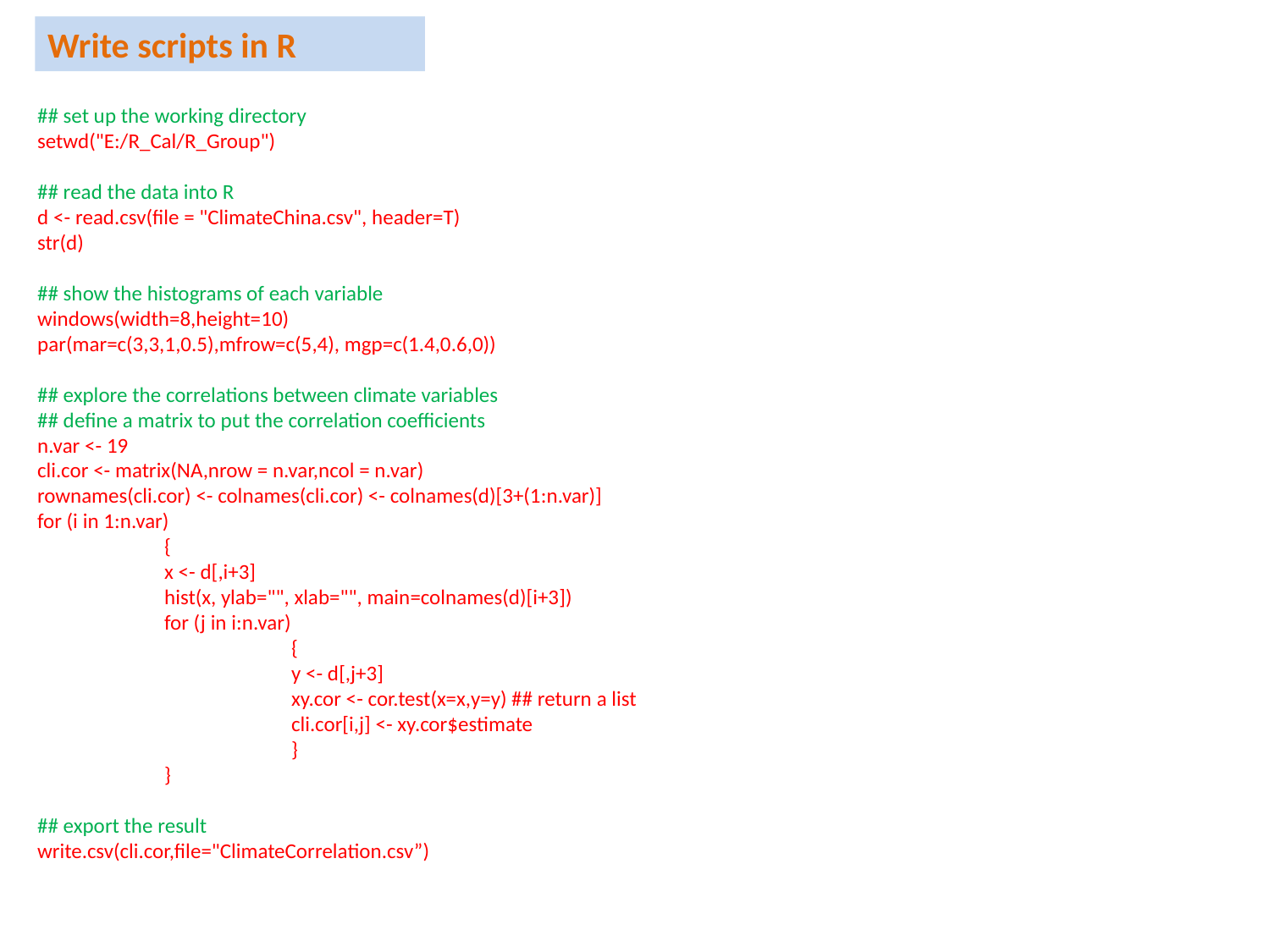

Write scripts in R
## set up the working directory
setwd("E:/R_Cal/R_Group")

## read the data into R
d <- read.csv(file = "ClimateChina.csv", header=T)
str(d)

## show the histograms of each variable
windows(width=8,height=10)
par(mar=c(3,3,1,0.5),mfrow=c(5,4), mgp=c(1.4,0.6,0))

## explore the correlations between climate variables
## define a matrix to put the correlation coefficients
n.var <- 19
cli.cor <- matrix(NA,nrow = n.var,ncol = n.var)
rownames(cli.cor) <- colnames(cli.cor) <- colnames(d)[3+(1:n.var)]
for (i in 1:n.var)
	{
	x <- d[,i+3]
	hist(x, ylab="", xlab="", main=colnames(d)[i+3])
	for (j in i:n.var)
		{
		y <- d[,j+3]
		xy.cor <- cor.test(x=x,y=y) ## return a list
		cli.cor[i,j] <- xy.cor$estimate
		}
	}

## export the result
write.csv(cli.cor,file="ClimateCorrelation.csv”)